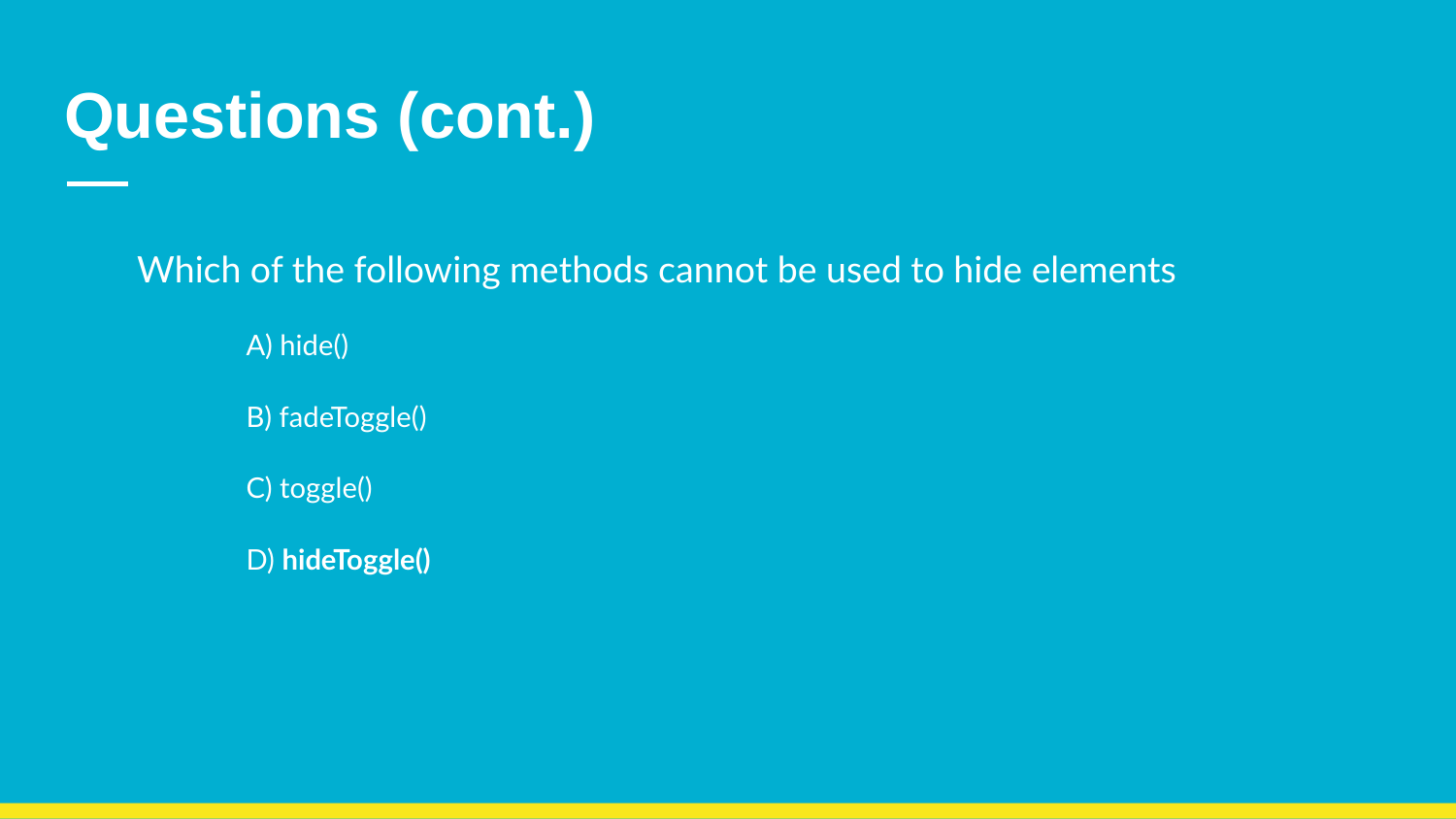

# Questions (cont.)
Which of the following methods cannot be used to hide elements
A) hide()
B) fadeToggle()
C) toggle()
D) hideToggle()